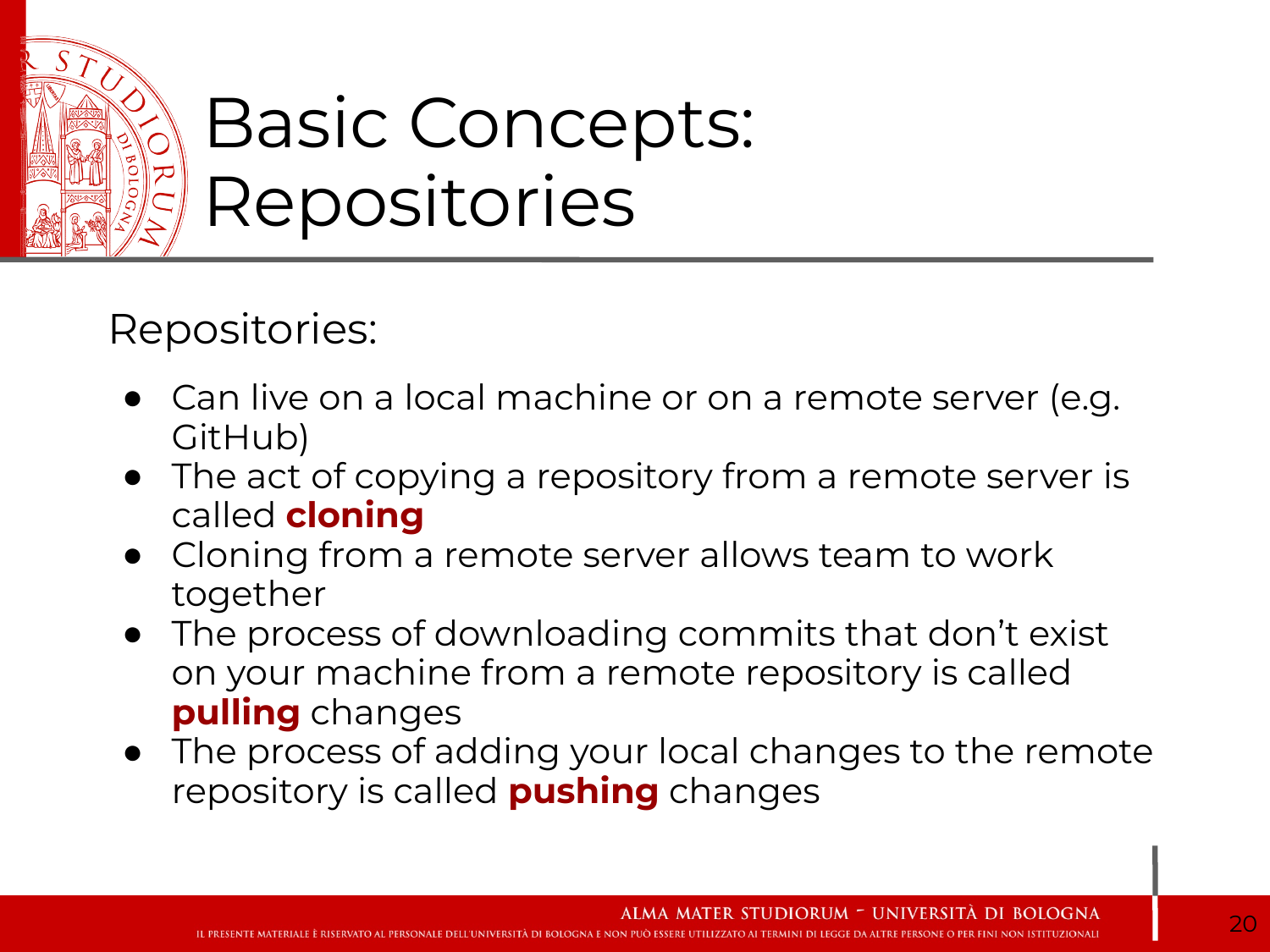

# Basic Concepts: Repositories
Repositories:
Can live on a local machine or on a remote server (e.g. GitHub)
The act of copying a repository from a remote server is called cloning
Cloning from a remote server allows team to work together
The process of downloading commits that don’t exist on your machine from a remote repository is called pulling changes
The process of adding your local changes to the remote repository is called pushing changes
20